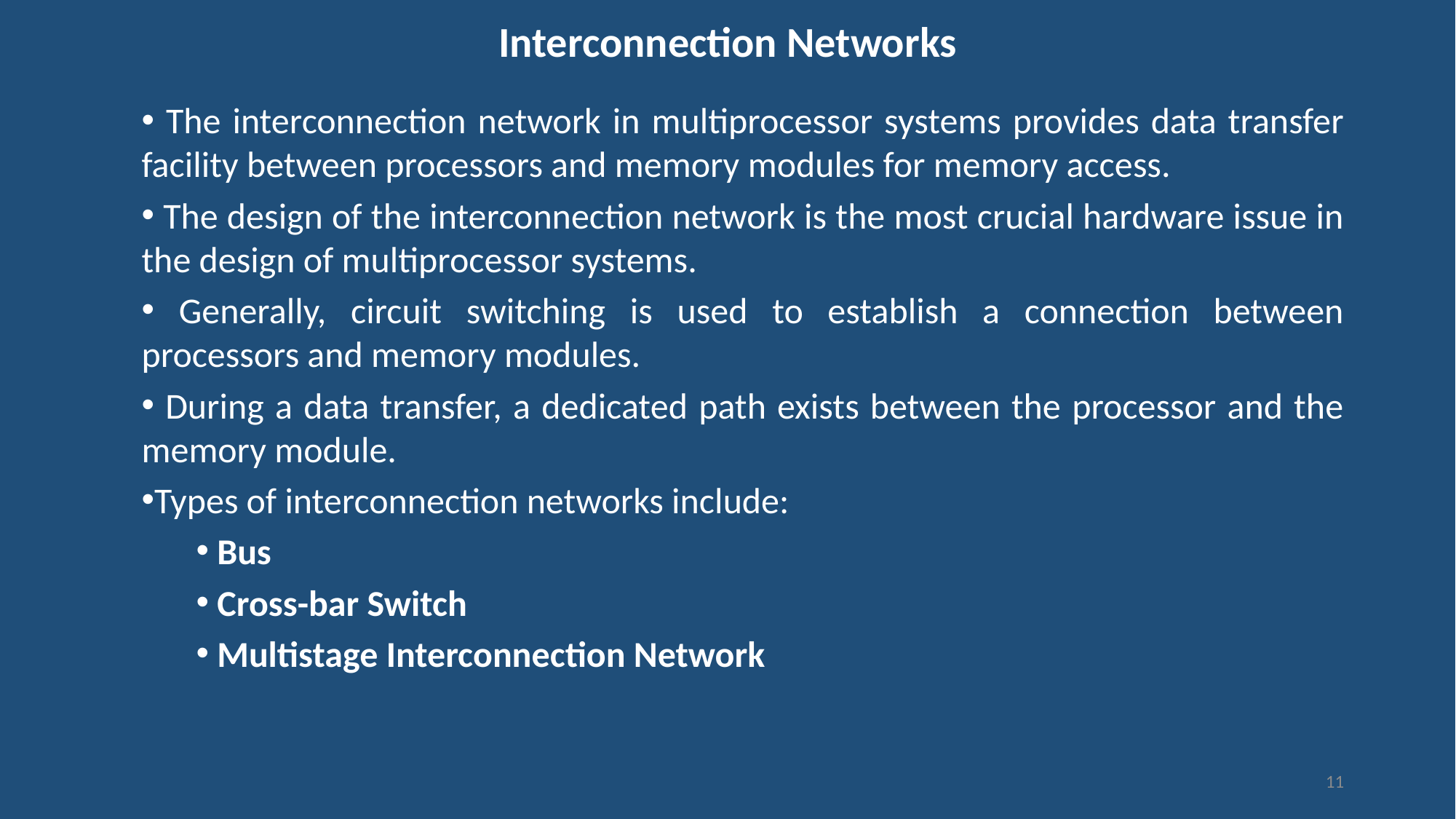

# Interconnection Networks
 The interconnection network in multiprocessor systems provides data transfer facility between processors and memory modules for memory access.
 The design of the interconnection network is the most crucial hardware issue in the design of multiprocessor systems.
 Generally, circuit switching is used to establish a connection between processors and memory modules.
 During a data transfer, a dedicated path exists between the processor and the memory module.
Types of interconnection networks include:
 Bus
 Cross-bar Switch
 Multistage Interconnection Network

11